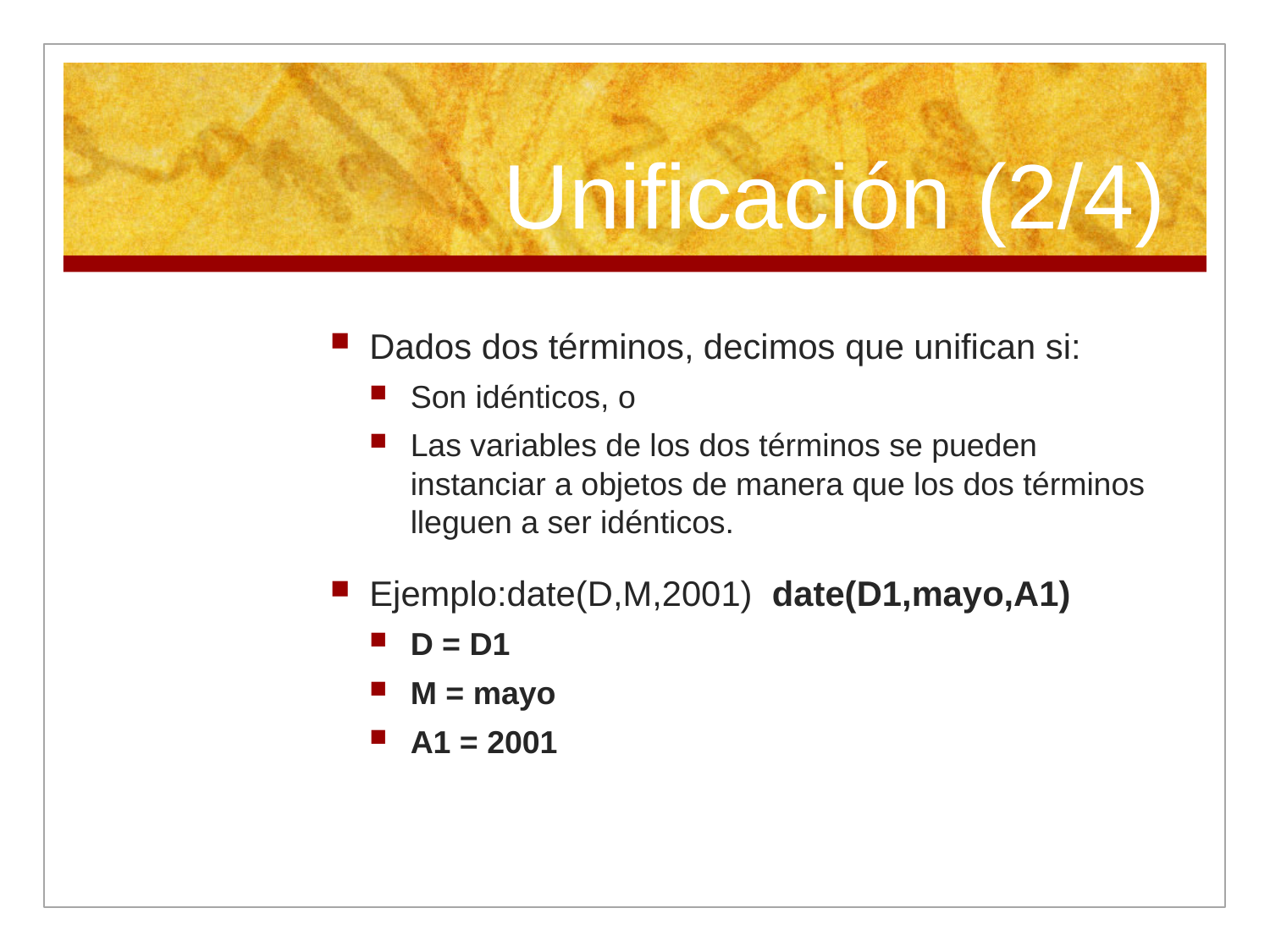

# Unificación (2/4)
Dados dos términos, decimos que unifican si:
Son idénticos, o
Las variables de los dos términos se pueden instanciar a objetos de manera que los dos términos lleguen a ser idénticos.
Ejemplo:date(D,M,2001)  date(D1,mayo,A1)
D = D1
M = mayo
A1 = 2001